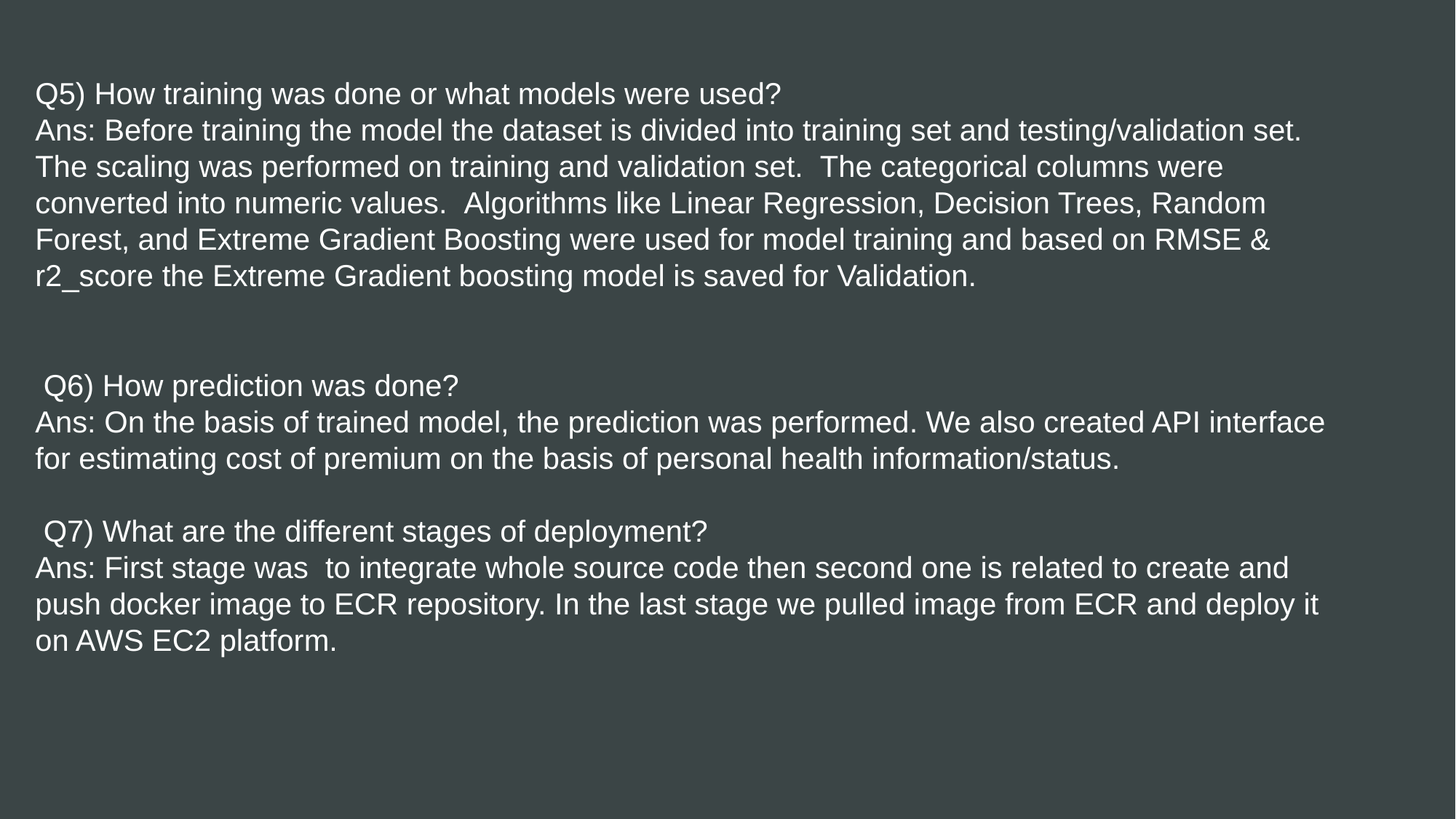

9
Q5) How training was done or what models were used?
Ans: Before training the model the dataset is divided into training set and testing/validation set. The scaling was performed on training and validation set.  The categorical columns were converted into numeric values.  Algorithms like Linear Regression, Decision Trees, Random Forest, and Extreme Gradient Boosting were used for model training and based on RMSE & r2_score the Extreme Gradient boosting model is saved for Validation.

 Q6) How prediction was done?
Ans: On the basis of trained model, the prediction was performed. We also created API interface for estimating cost of premium on the basis of personal health information/status.

 Q7) What are the different stages of deployment?
Ans: First stage was  to integrate whole source code then second one is related to create and push docker image to ECR repository. In the last stage we pulled image from ECR and deploy it on AWS EC2 platform.